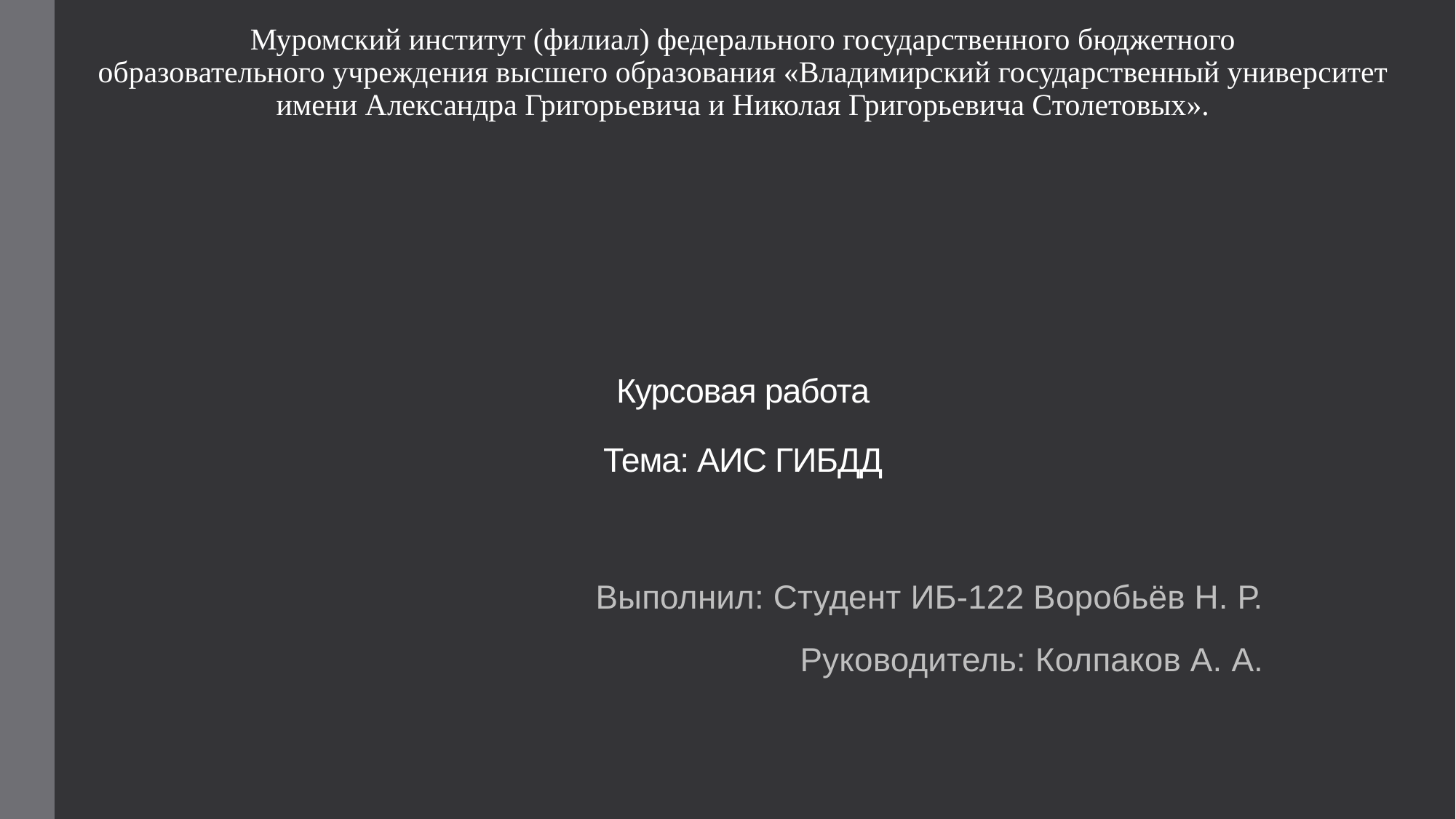

Муромский институт (филиал) федерального государственного бюджетного
образовательного учреждения высшего образования «Владимирский государственный университет имени Александра Григорьевича и Николая Григорьевича Столетовых».
# Курсовая работа Тема: АИС ГИБДД
Выполнил: Студент ИБ-122 Воробьёв Н. Р.
Руководитель: Колпаков А. А.